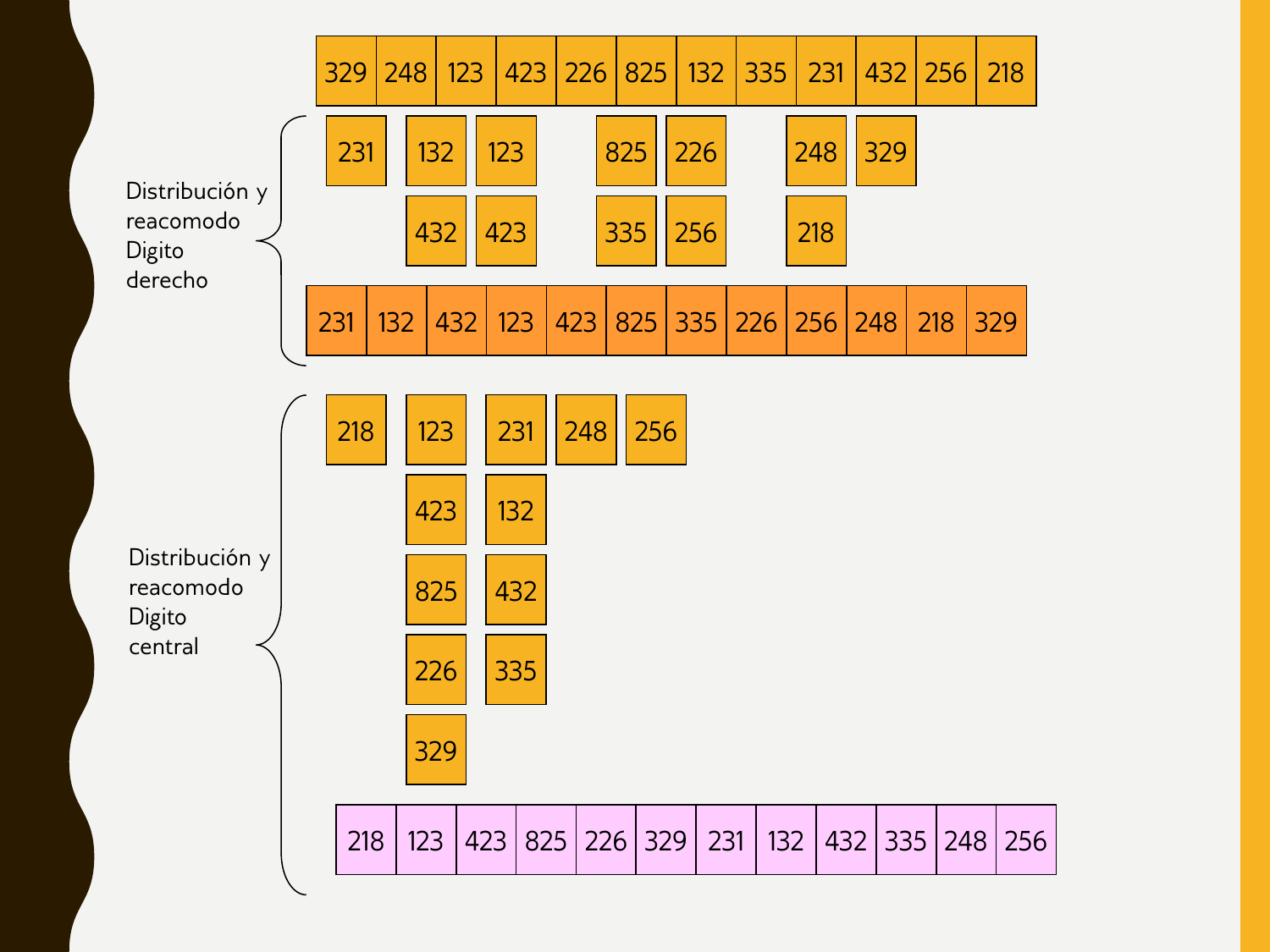

329
248
123
423
226
825
132
335
231
432
256
218
231
132
123
825
226
248
329

Distribución y reacomodo
Digito
derecho

432
423
335
256
218
231
132
432
123
423
825
335
226
256
248
218
329
218
123
231
248
256

423
132
Distribución y reacomodo
Digito
central
825
432
226
335
329
218
123
423
825
226
329
231
132
432
335
248
256